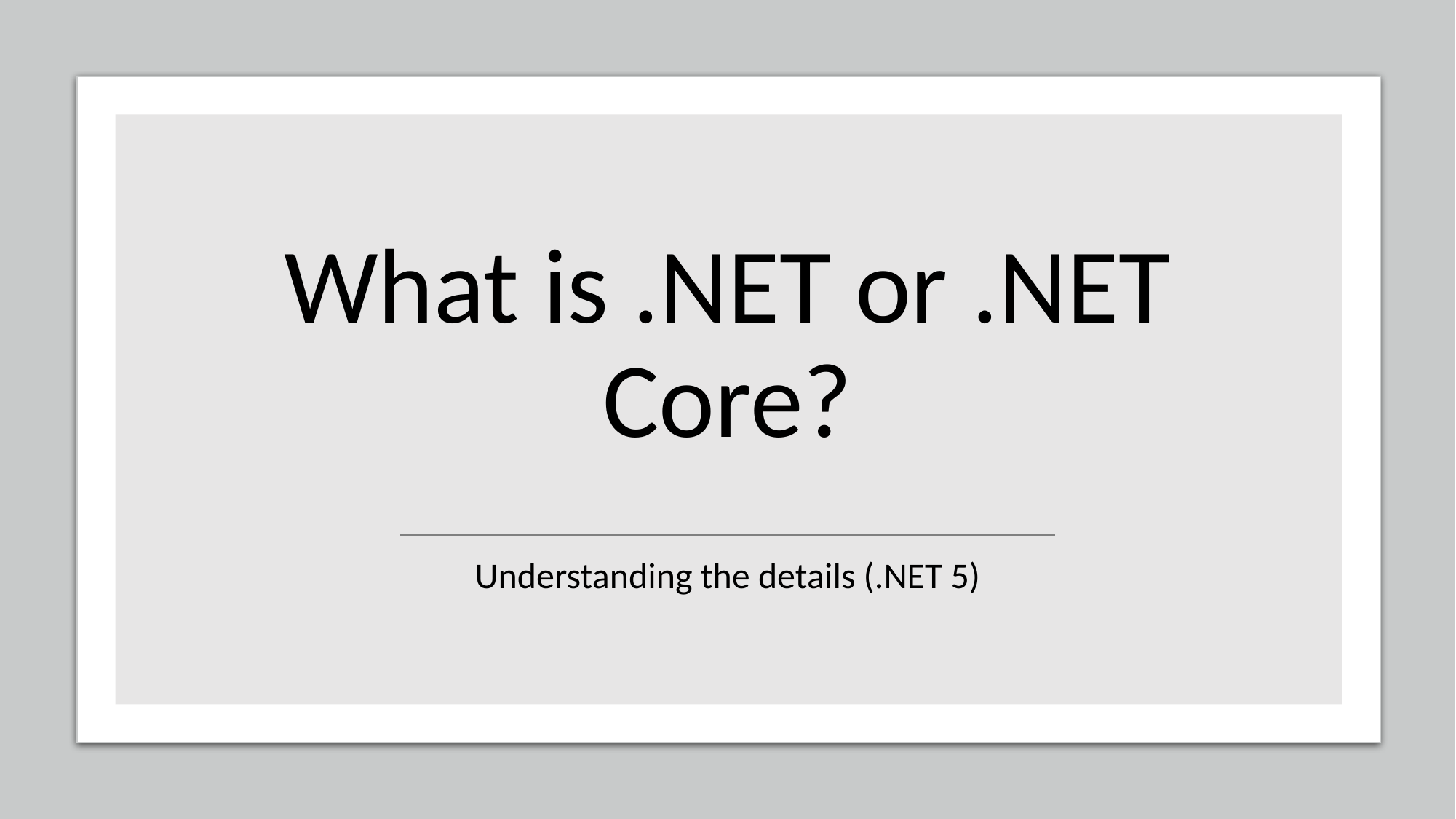

# What is .NET or .NET Core?
Understanding the details (.NET 5)